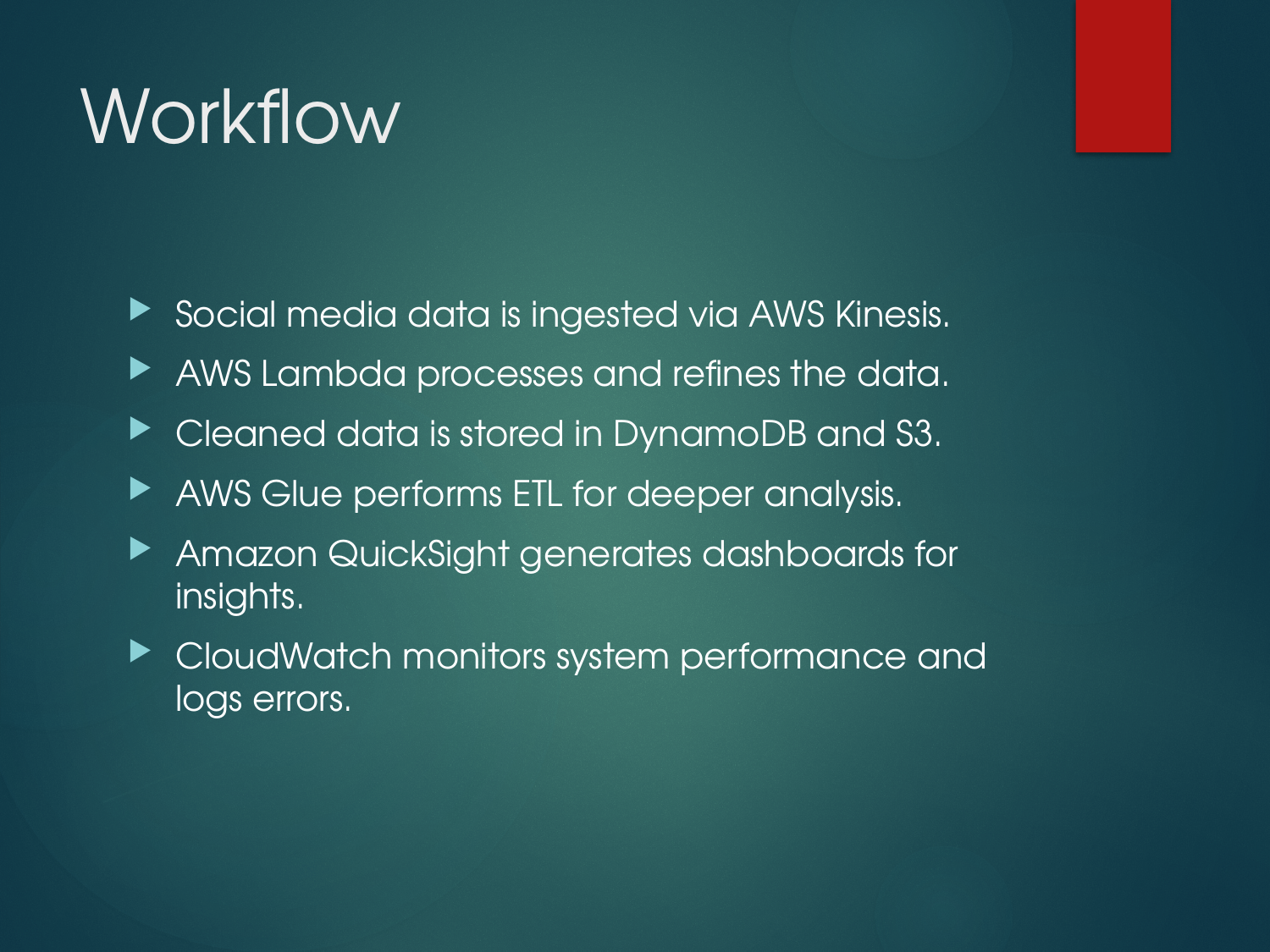

# Workflow
Social media data is ingested via AWS Kinesis.
AWS Lambda processes and refines the data.
Cleaned data is stored in DynamoDB and S3.
AWS Glue performs ETL for deeper analysis.
Amazon QuickSight generates dashboards for insights.
CloudWatch monitors system performance and logs errors.